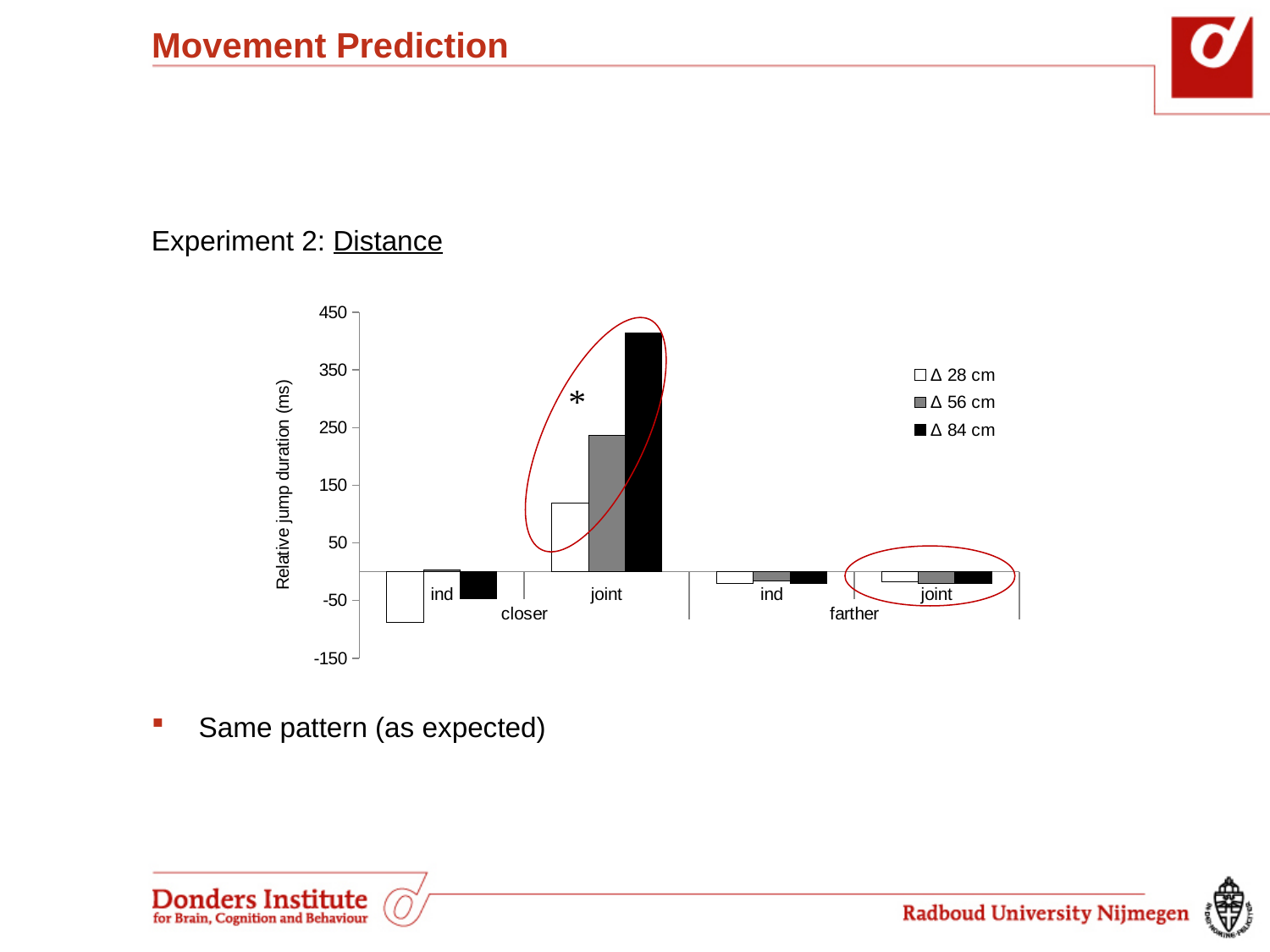

# Movement Prediction
Experiment 2: Distance

Same pattern (as expected)

### Chart

| Category | Δ 28 cm | Δ 56 cm | Δ 84 cm |
|---|---|---|---|
| ind | -88.13055555555549 | 2.4513888888888764 | -47.12222222222221 |
| joint | 119.08055555555555 | 236.22152777777774 | 413.7055555555553 |
| ind | -19.75555555555553 | -16.43680555555559 | -20.800694444444495 |
| joint | -17.34027777777779 | -20.93402777777779 | -20.165972222222226 |